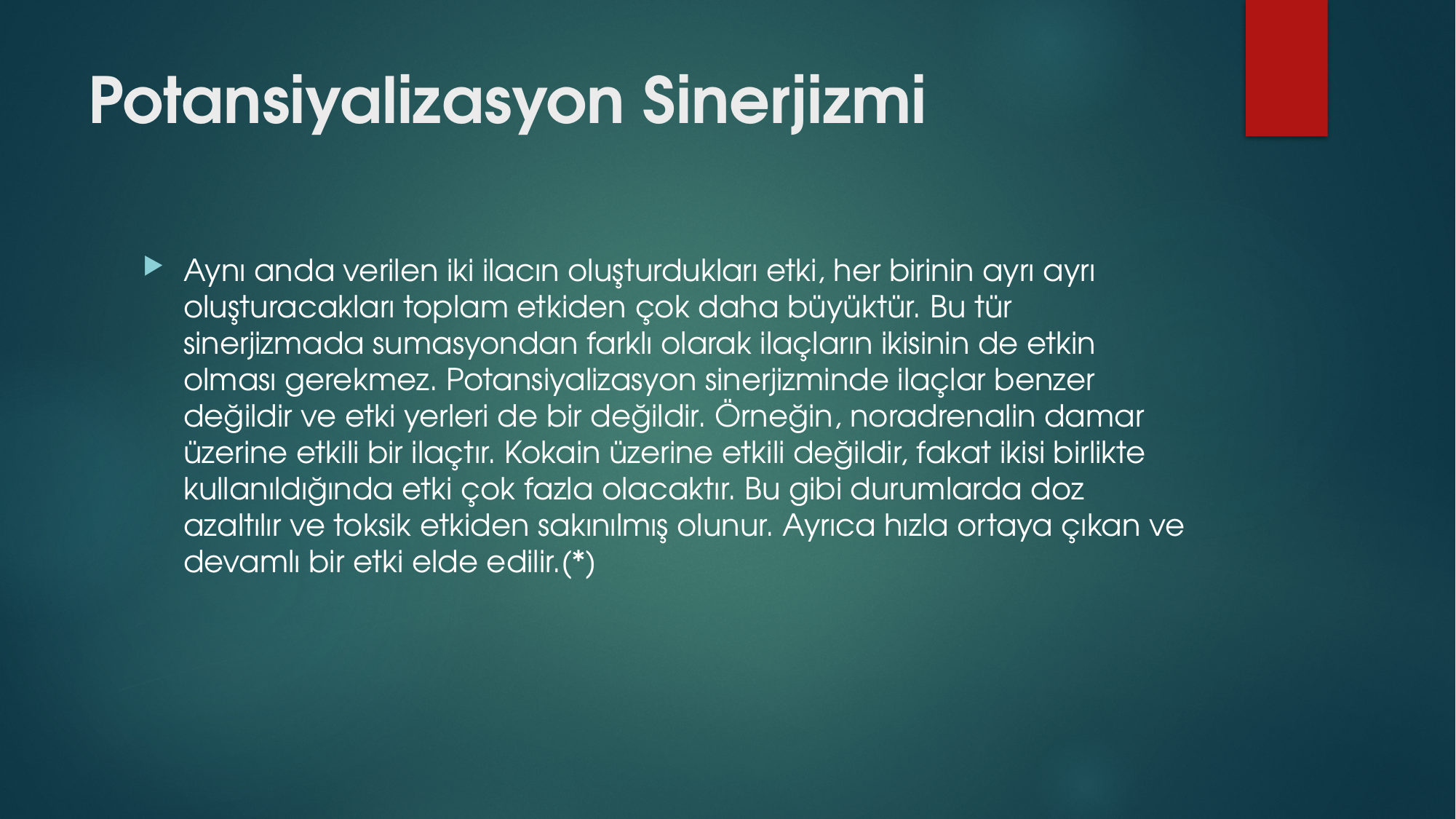

# Potansiyalizasyon Sinerjizmi
Aynı anda verilen iki ilacın oluşturdukları etki, her birinin ayrı ayrı oluşturacakları toplam etkiden çok daha büyüktür. Bu tür sinerjizmada sumasyondan farklı olarak ilaçların ikisinin de etkin olması gerekmez. Potansiyalizasyon sinerjizminde ilaçlar benzer değildir ve etki yerleri de bir değildir. Örneğin, noradrenalin damar üzerine etkili bir ilaçtır. Kokain üzerine etkili değildir, fakat ikisi birlikte kullanıldığında etki çok fazla olacaktır. Bu gibi durumlarda doz azaltılır ve toksik etkiden sakınılmış olunur. Ayrıca hızla ortaya çıkan ve devamlı bir etki elde edilir.(*)